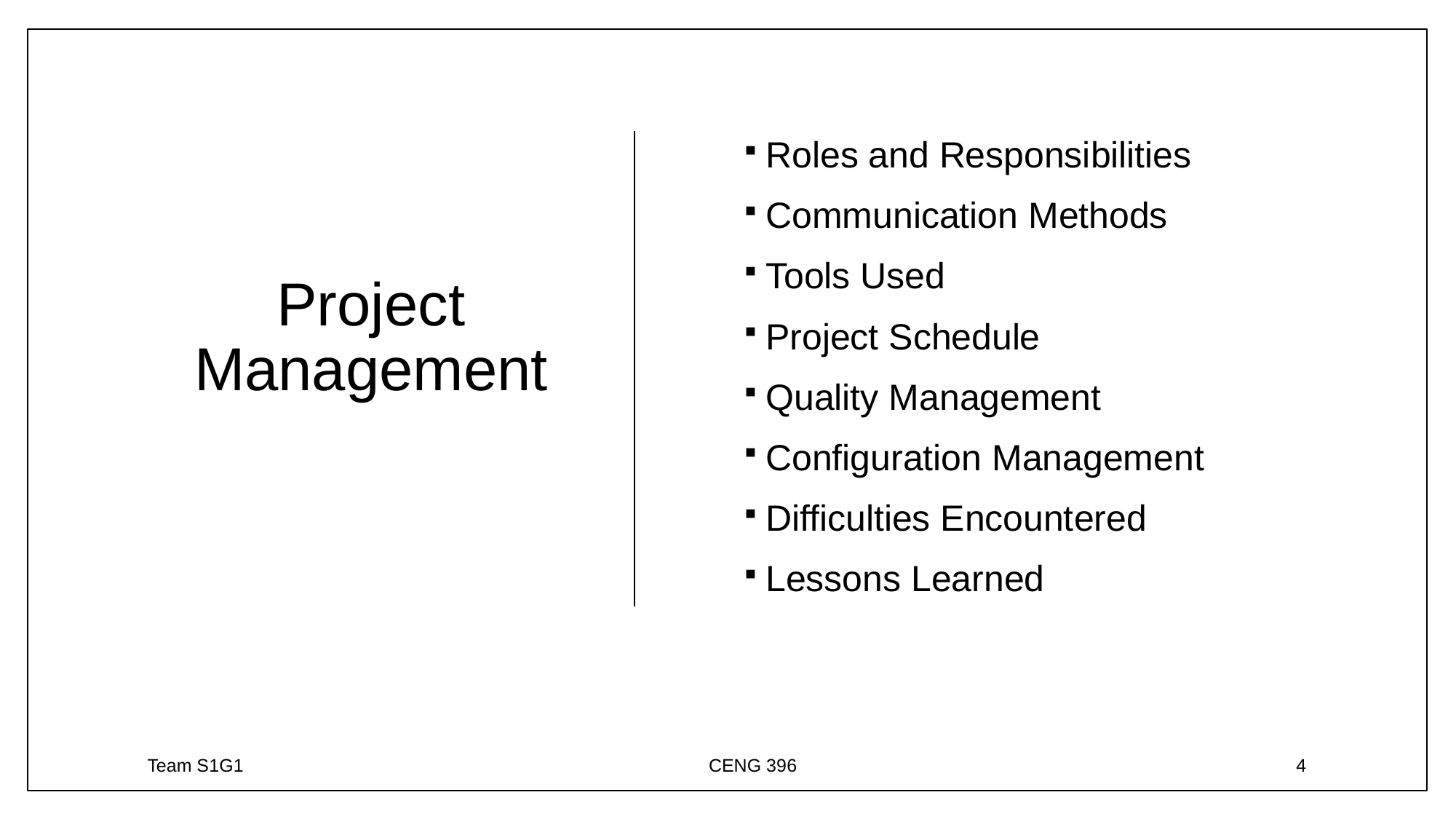

Roles and Responsibilities
Communication Methods
Tools Used
Project Schedule
Quality Management
Configuration Management
Difficulties Encountered
Lessons Learned

# Project Management
Team S1G1
CENG 396
4